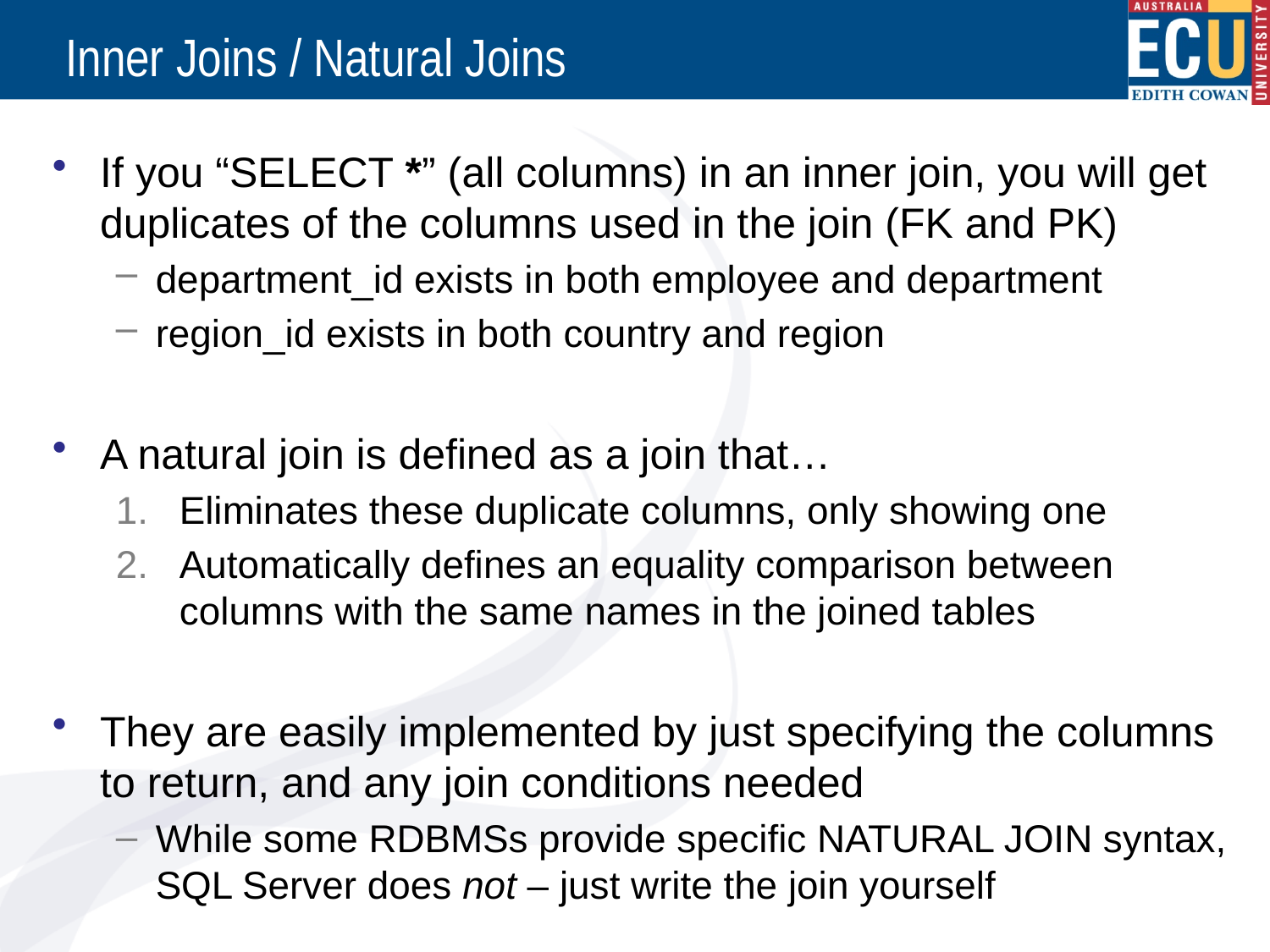

# Inner Joins / Natural Joins
If you “SELECT *” (all columns) in an inner join, you will get duplicates of the columns used in the join (FK and PK)
department_id exists in both employee and department
region_id exists in both country and region

A natural join is defined as a join that…
Eliminates these duplicate columns, only showing one
Automatically defines an equality comparison between columns with the same names in the joined tables

They are easily implemented by just specifying the columns to return, and any join conditions needed
While some RDBMSs provide specific NATURAL JOIN syntax, SQL Server does not – just write the join yourself